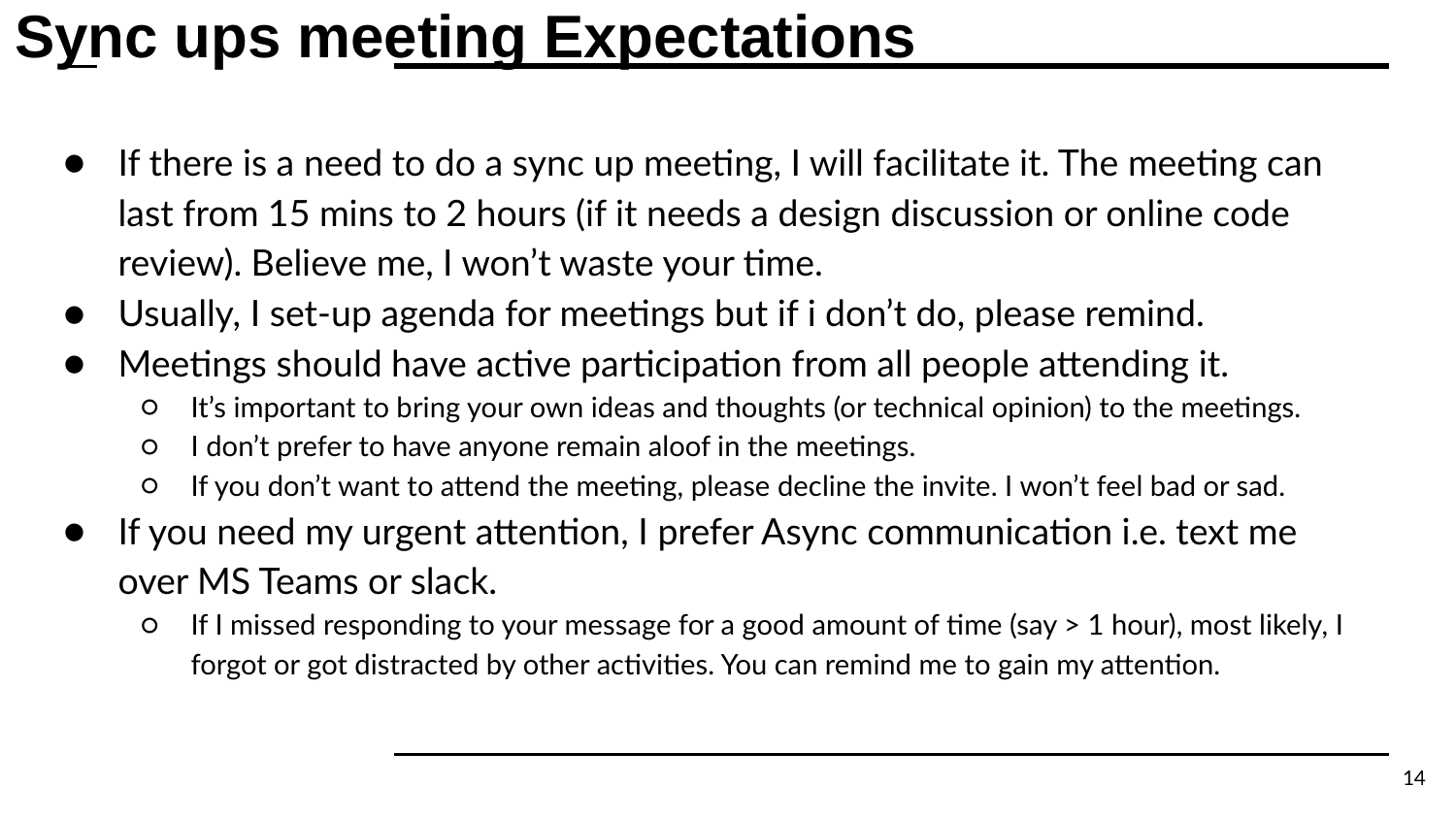

# Sync ups meeting Expectations
If there is a need to do a sync up meeting, I will facilitate it. The meeting can last from 15 mins to 2 hours (if it needs a design discussion or online code review). Believe me, I won’t waste your time.
Usually, I set-up agenda for meetings but if i don’t do, please remind.
Meetings should have active participation from all people attending it.
It’s important to bring your own ideas and thoughts (or technical opinion) to the meetings.
I don’t prefer to have anyone remain aloof in the meetings.
If you don’t want to attend the meeting, please decline the invite. I won’t feel bad or sad.
If you need my urgent attention, I prefer Async communication i.e. text me over MS Teams or slack.
If I missed responding to your message for a good amount of time (say > 1 hour), most likely, I forgot or got distracted by other activities. You can remind me to gain my attention.
14